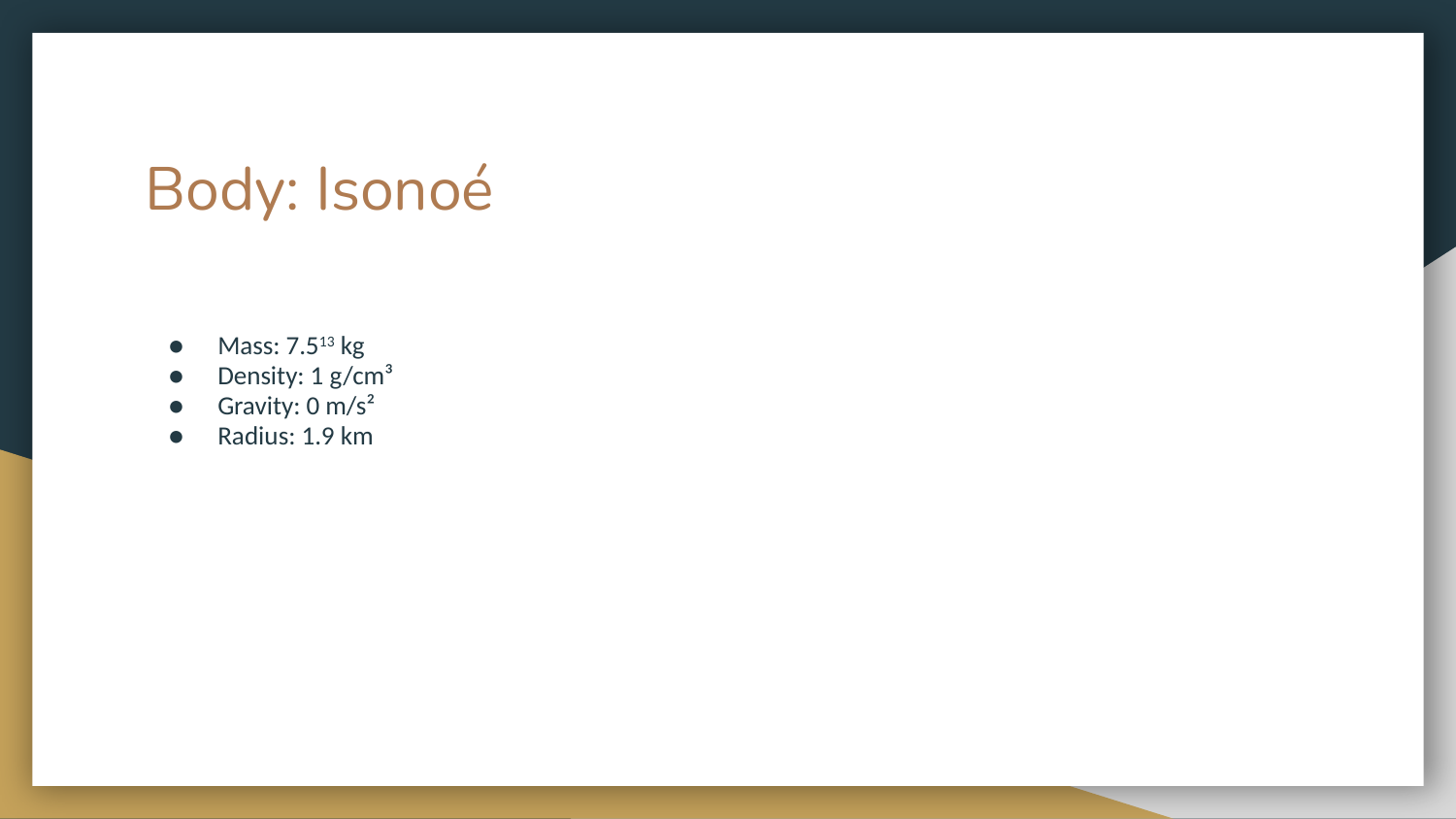

# Body: Isonoé
Mass: 7.513 kg
Density: 1 g/cm³
Gravity: 0 m/s²
Radius: 1.9 km